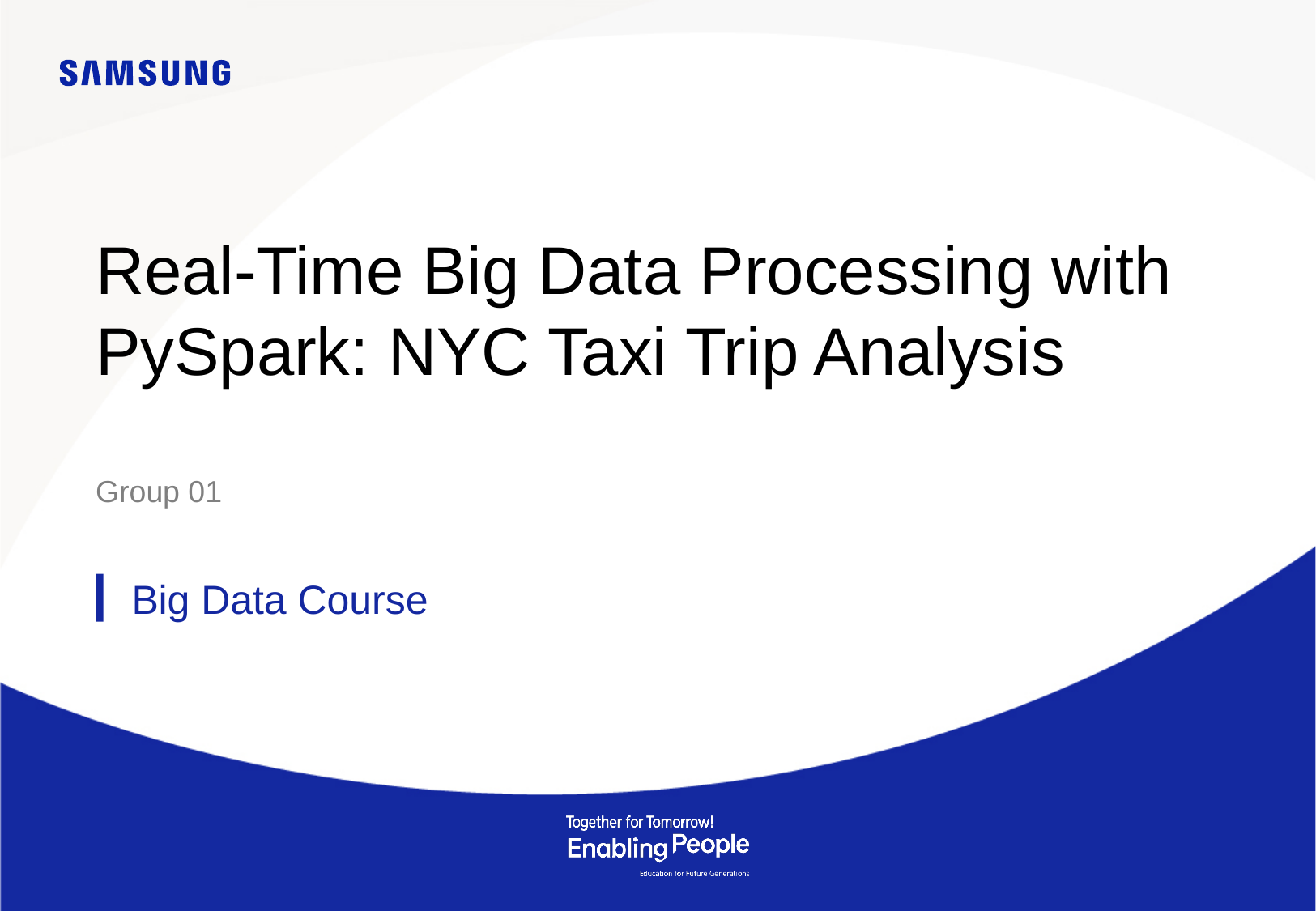

# Real-Time Big Data Processing with PySpark: NYC Taxi Trip Analysis
Group 01